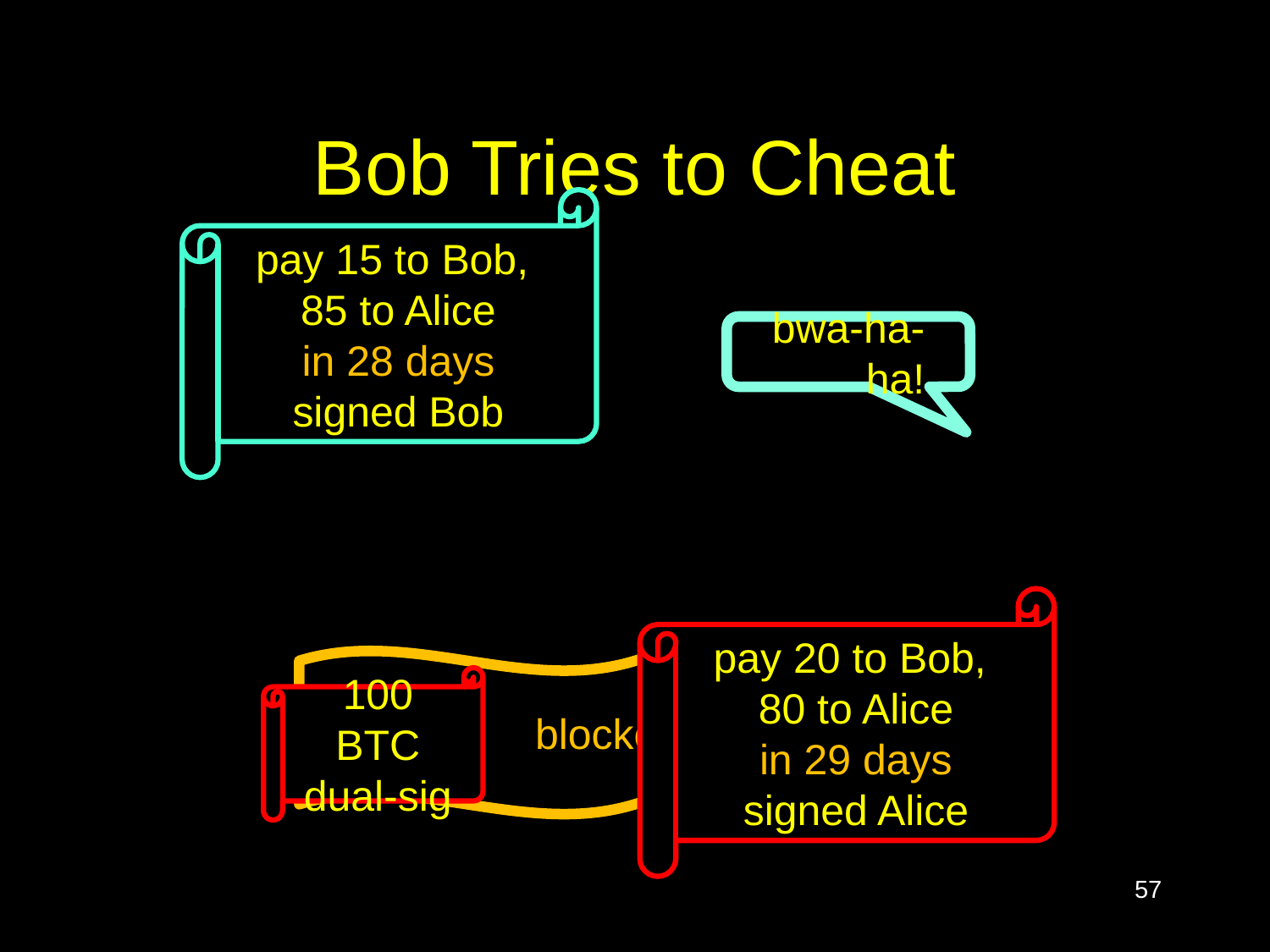

# Bob Tries to Cheat
pay 15 to Bob,
85 to Alice
in 28 days
signed Bob
bwa-ha-ha!

pay 20 to Bob,
80 to Alice
in 29 days
signed Alice
blockchain
100 BTC
dual-sig
refund
in 30 days
57